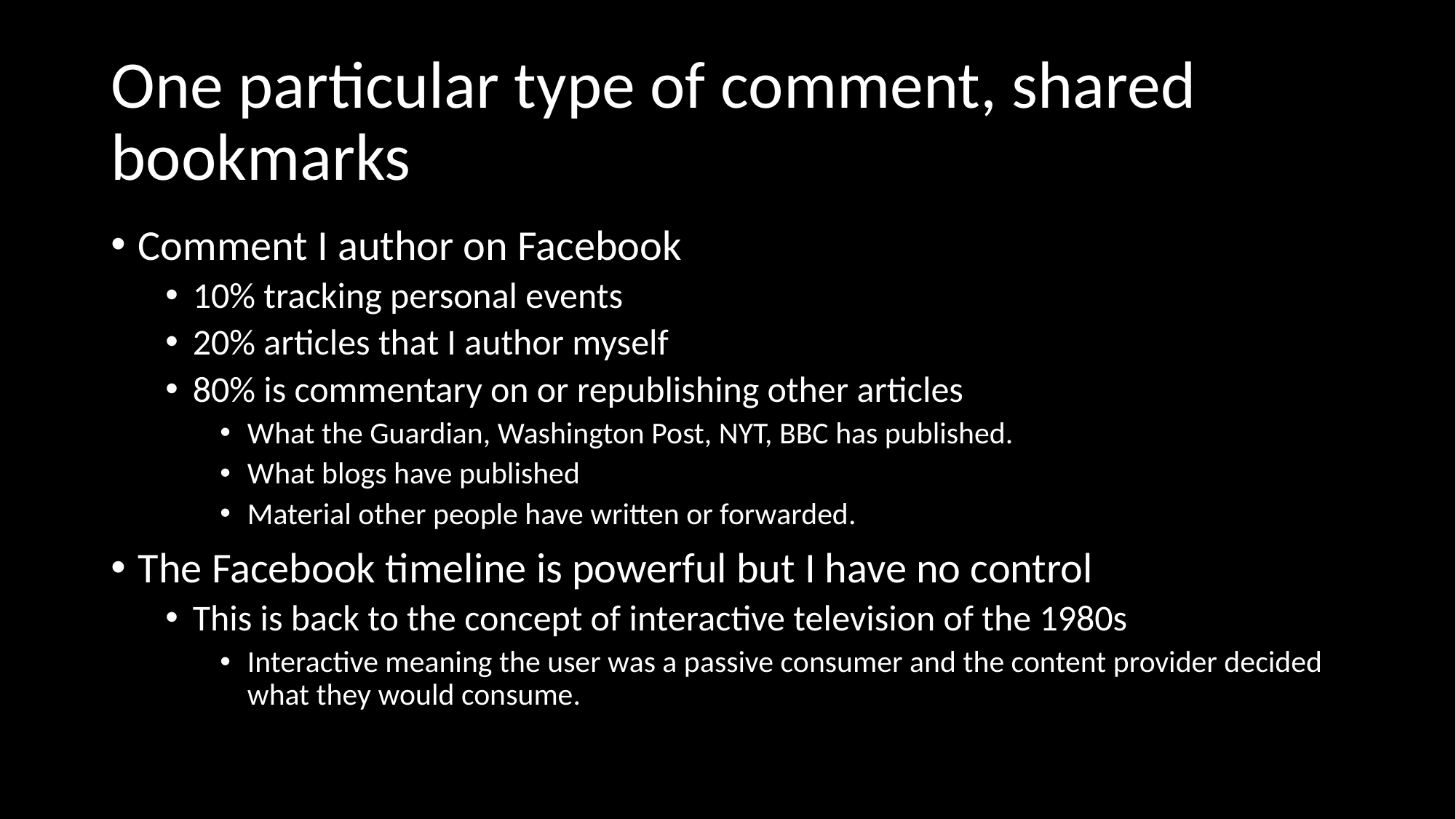

# One particular type of comment, shared bookmarks
Comment I author on Facebook
10% tracking personal events
20% articles that I author myself
80% is commentary on or republishing other articles
What the Guardian, Washington Post, NYT, BBC has published.
What blogs have published
Material other people have written or forwarded.
The Facebook timeline is powerful but I have no control
This is back to the concept of interactive television of the 1980s
Interactive meaning the user was a passive consumer and the content provider decided what they would consume.